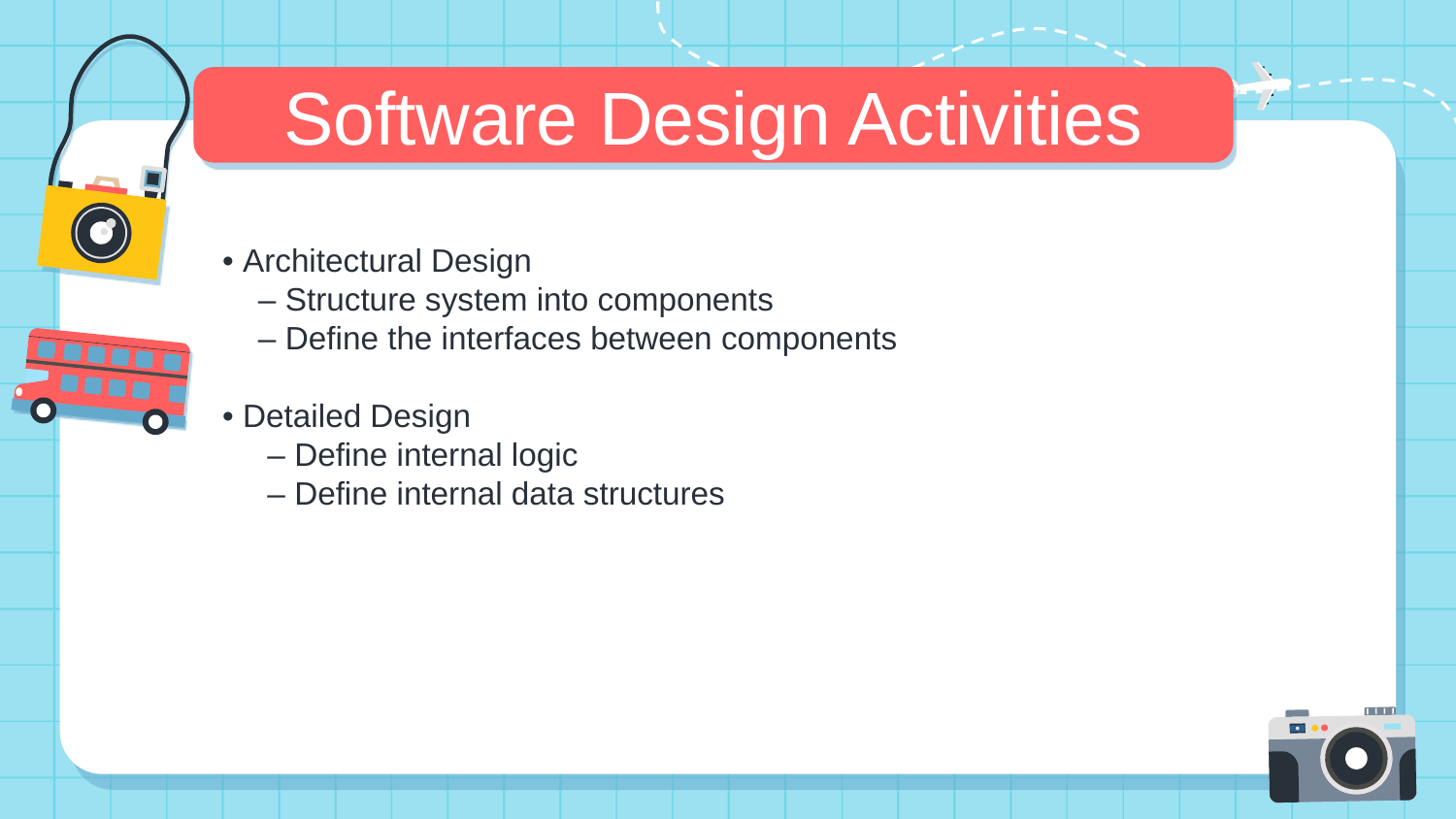

Software Design Activities
• Architectural Design
    – Structure system into components
    – Define the interfaces between components

• Detailed Design
     – Define internal logic
     – Define internal data structures